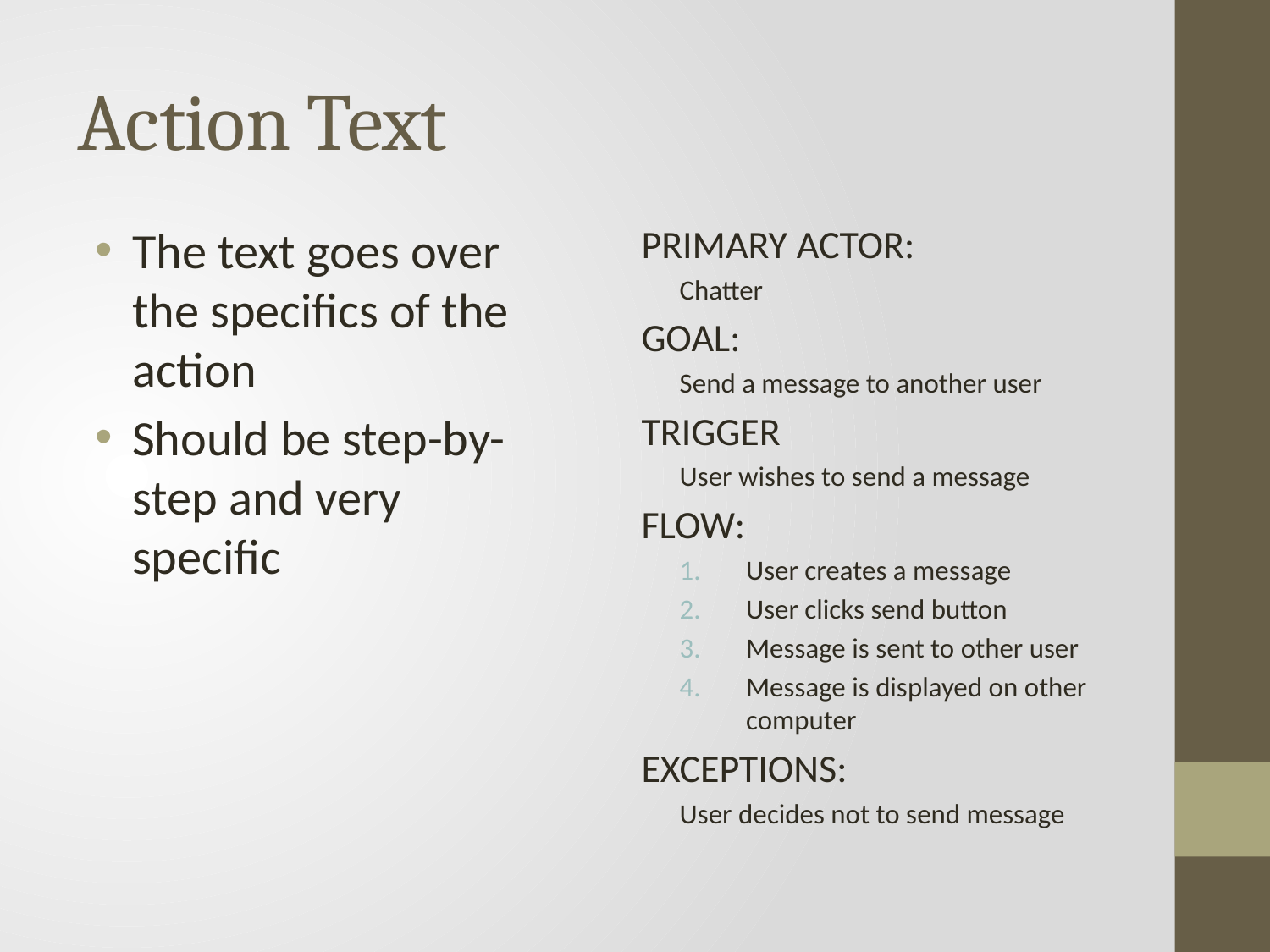

# Action Text
The text goes over the specifics of the action
Should be step-by-step and very specific
PRIMARY ACTOR:
Chatter
GOAL:
Send a message to another user
TRIGGER
User wishes to send a message
FLOW:
User creates a message
User clicks send button
Message is sent to other user
Message is displayed on other computer
EXCEPTIONS:
User decides not to send message